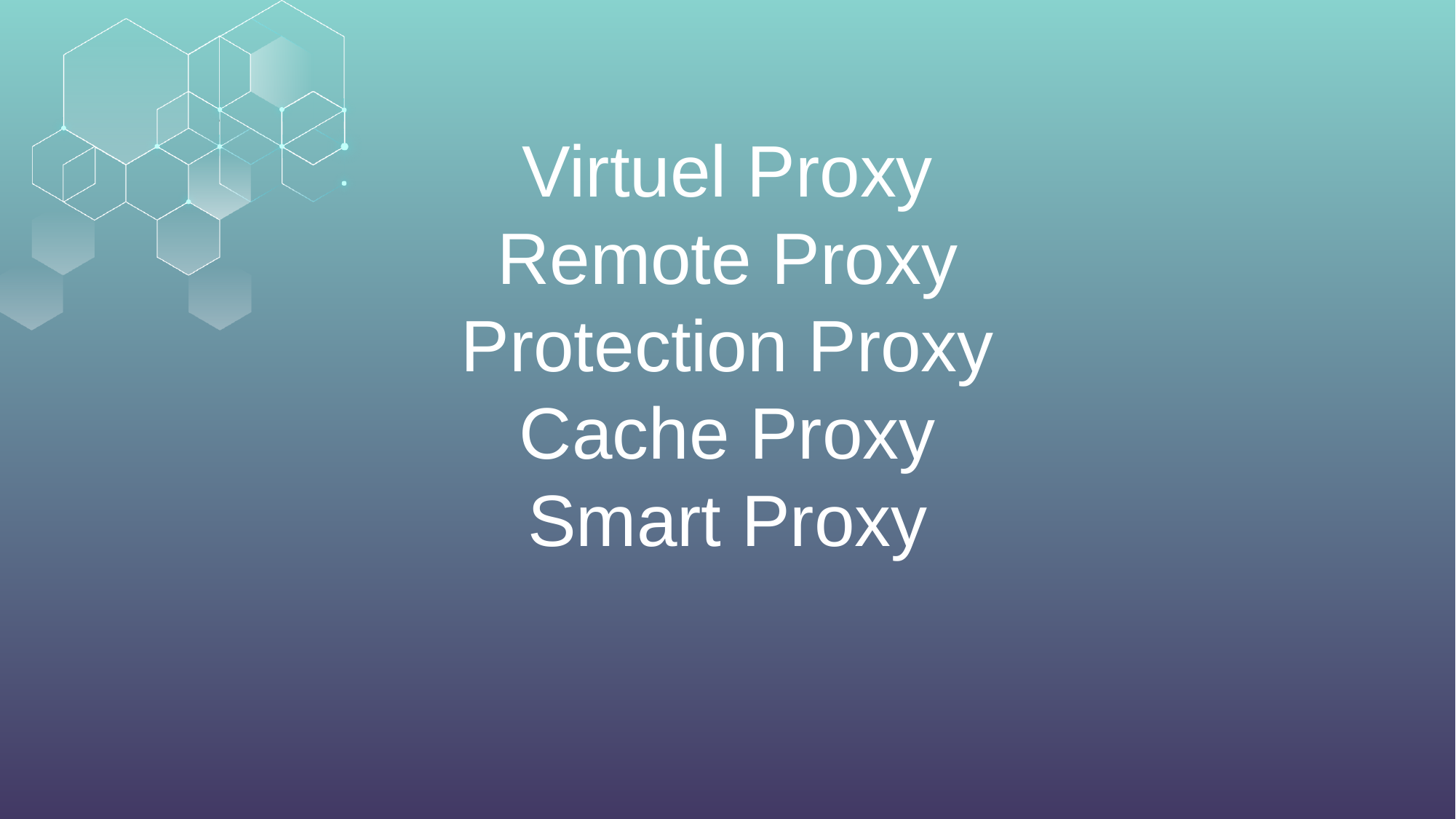

# Virtuel Proxy Remote Proxy Protection Proxy Cache Proxy Smart Proxy